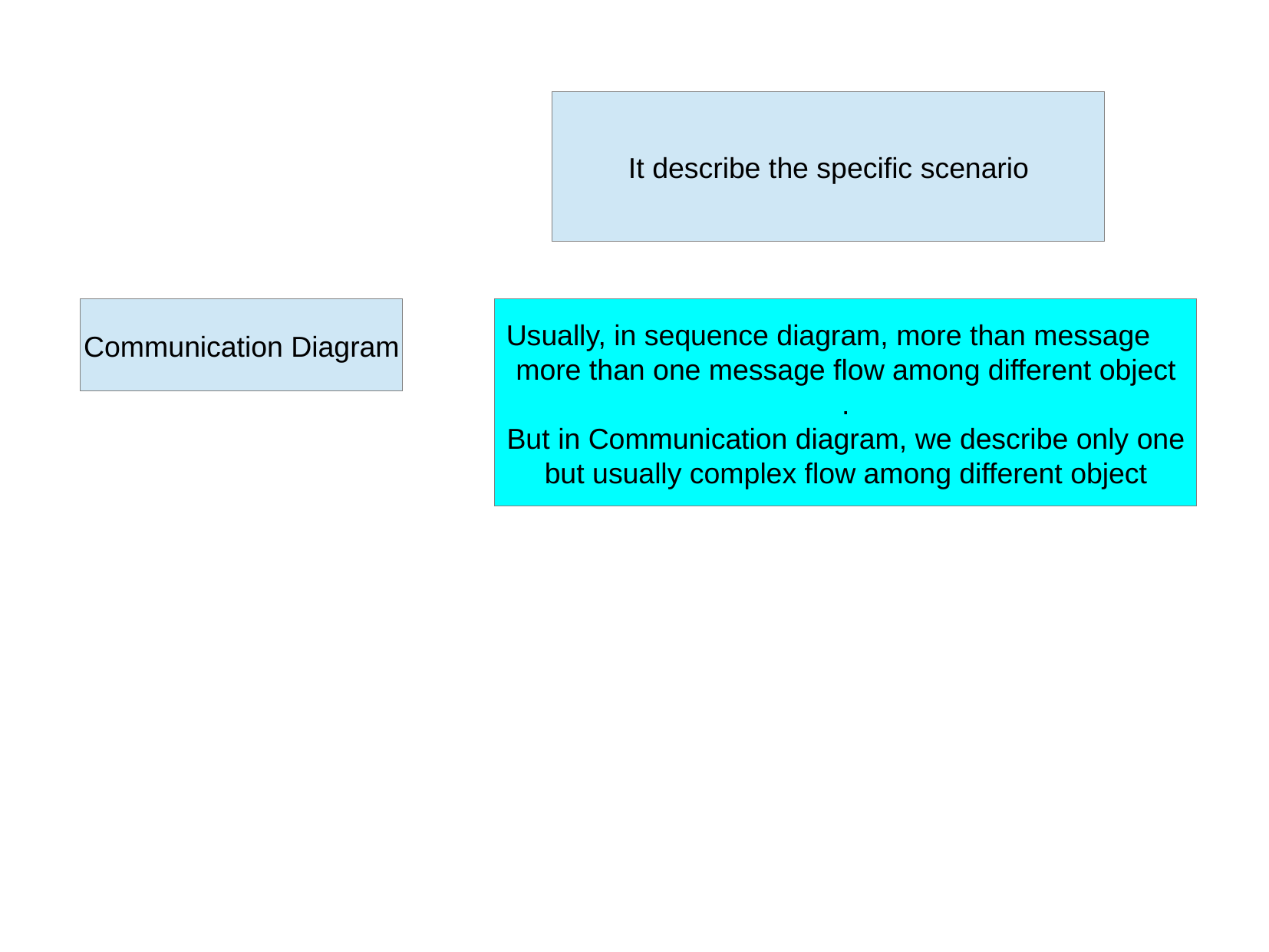

It describe the specific scenario
Communication Diagram
Usually, in sequence diagram, more than message
more than one message flow among different object
.
But in Communication diagram, we describe only one
but usually complex flow among different object